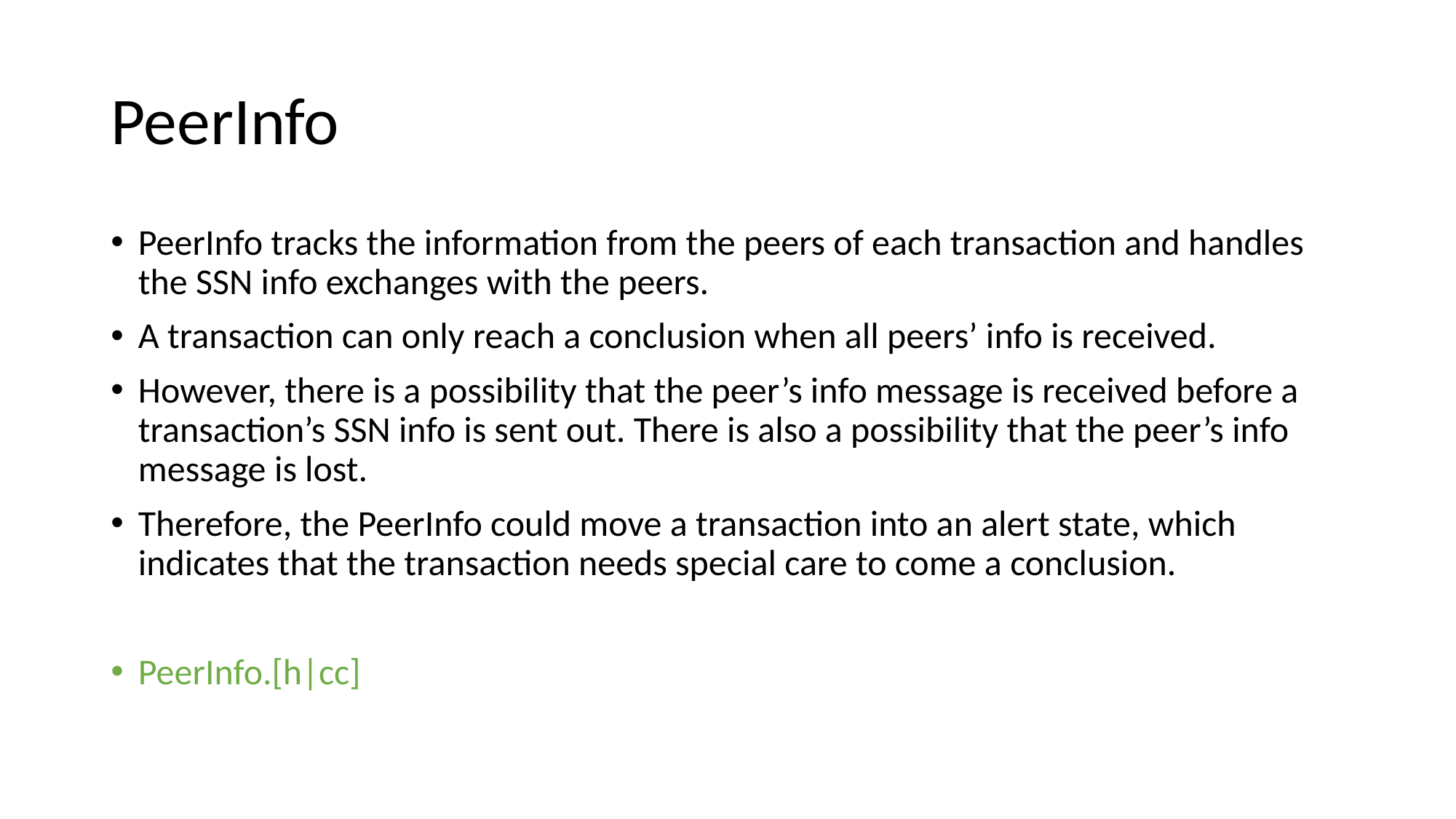

# PeerInfo
PeerInfo tracks the information from the peers of each transaction and handles the SSN info exchanges with the peers.
A transaction can only reach a conclusion when all peers’ info is received.
However, there is a possibility that the peer’s info message is received before a transaction’s SSN info is sent out. There is also a possibility that the peer’s info message is lost.
Therefore, the PeerInfo could move a transaction into an alert state, which indicates that the transaction needs special care to come a conclusion.

PeerInfo.[h|cc]